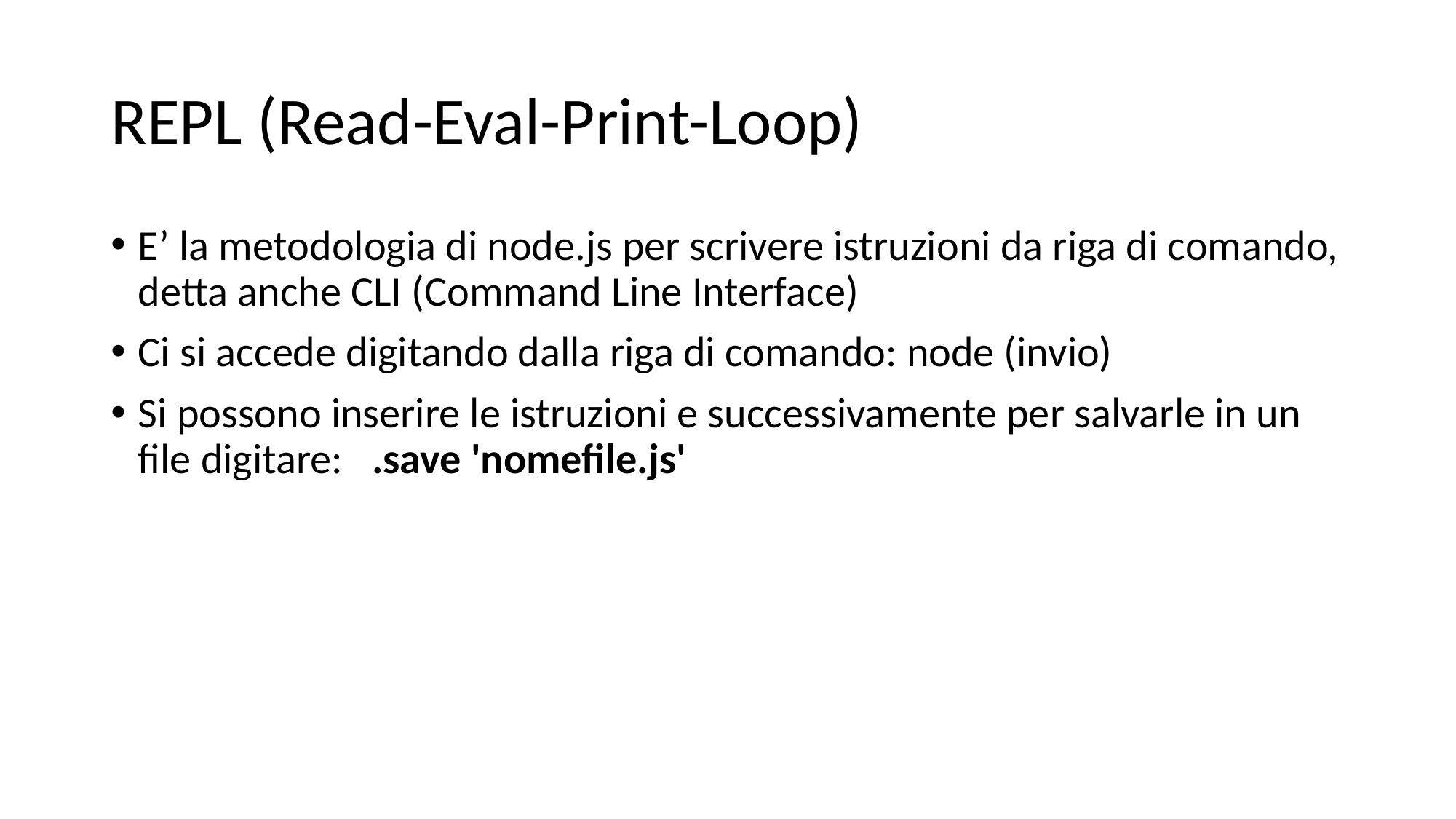

# REPL (Read-Eval-Print-Loop)
E’ la metodologia di node.js per scrivere istruzioni da riga di comando, detta anche CLI (Command Line Interface)
Ci si accede digitando dalla riga di comando: node (invio)
Si possono inserire le istruzioni e successivamente per salvarle in un file digitare:   .save 'nomefile.js'